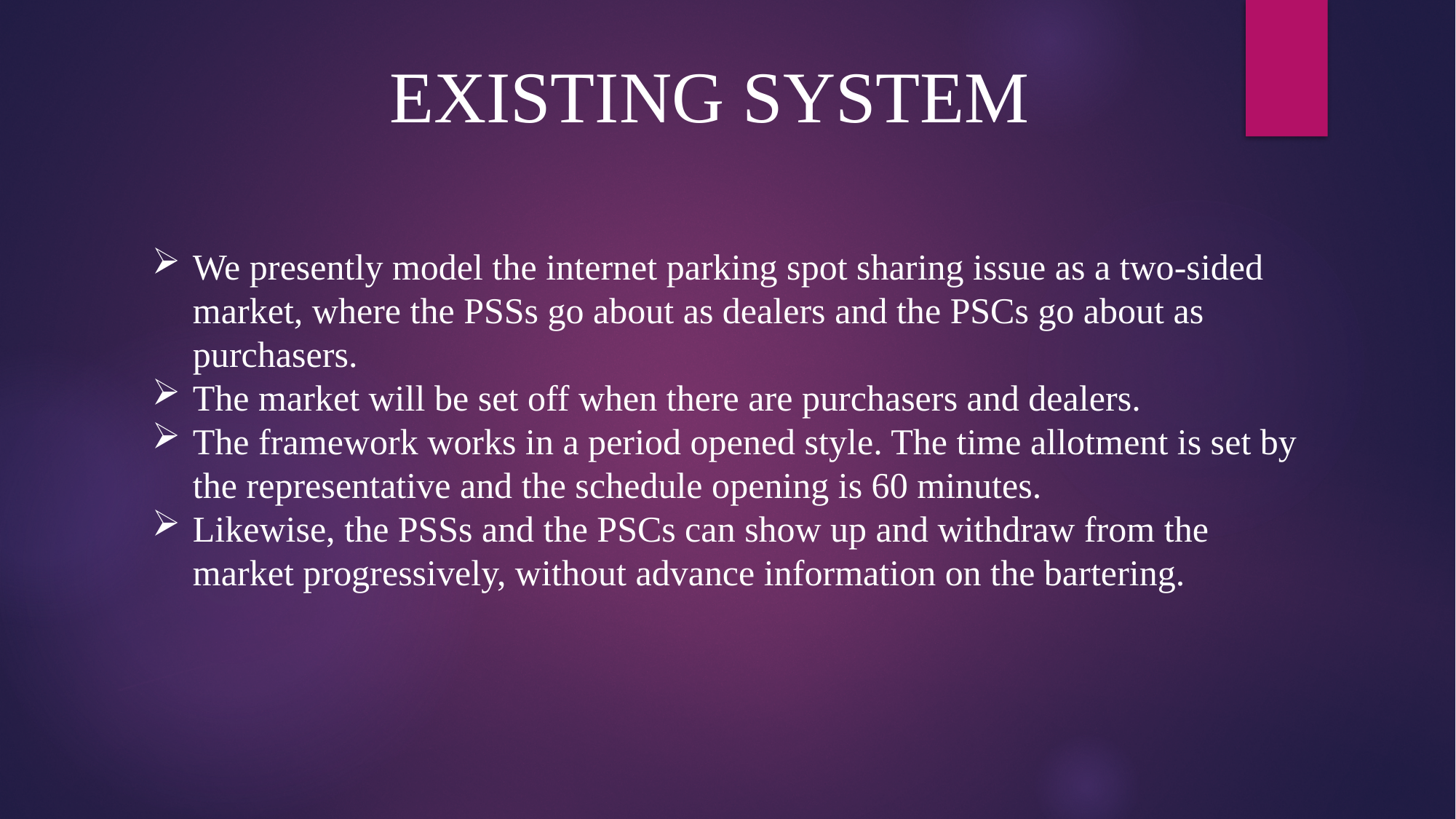

EXISTING SYSTEM
We presently model the internet parking spot sharing issue as a two-sided market, where the PSSs go about as dealers and the PSCs go about as purchasers.
The market will be set off when there are purchasers and dealers.
The framework works in a period opened style. The time allotment is set by the representative and the schedule opening is 60 minutes.
Likewise, the PSSs and the PSCs can show up and withdraw from the market progressively, without advance information on the bartering.